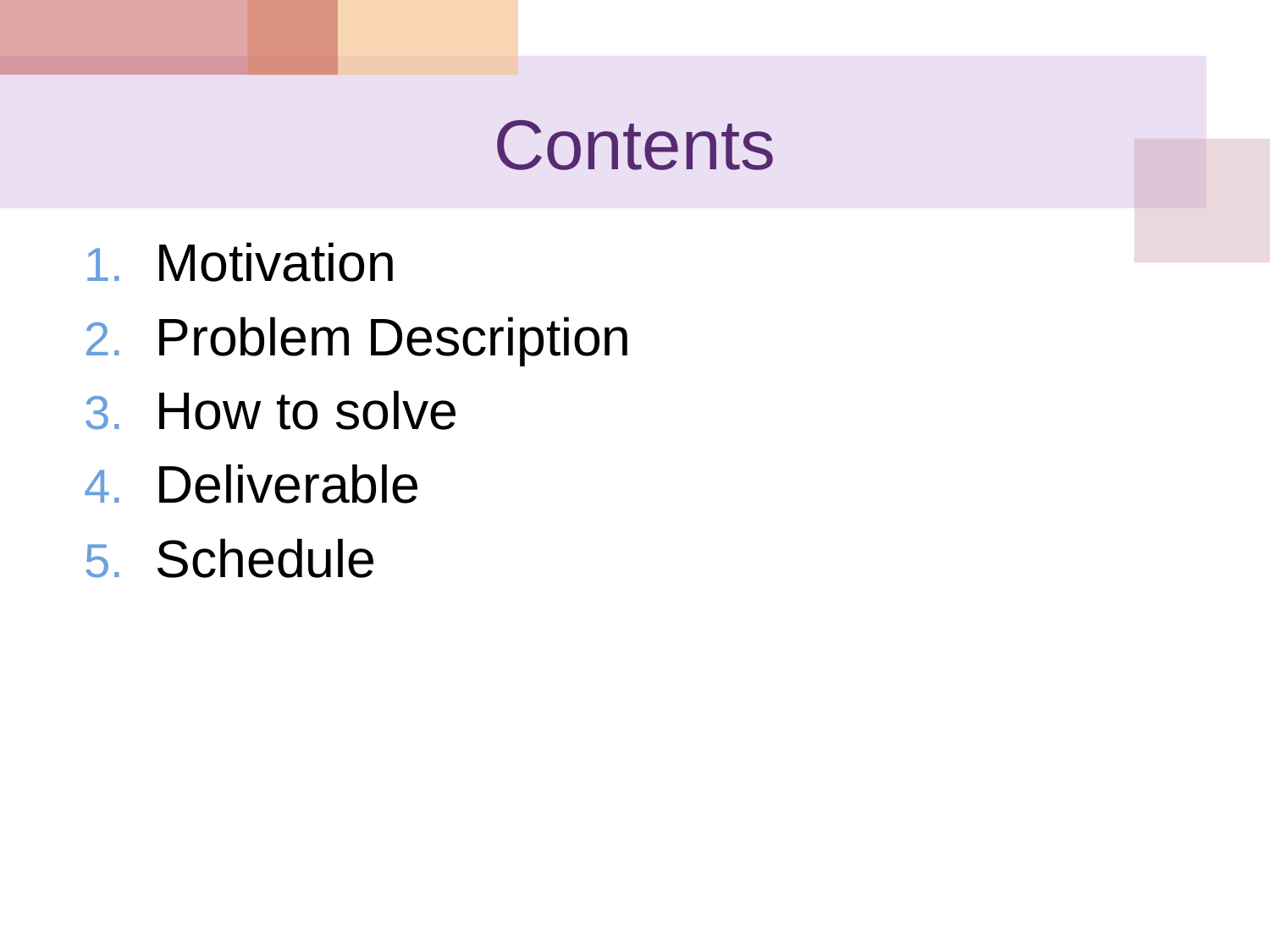

# Contents
Motivation
Problem Description
How to solve
Deliverable
Schedule